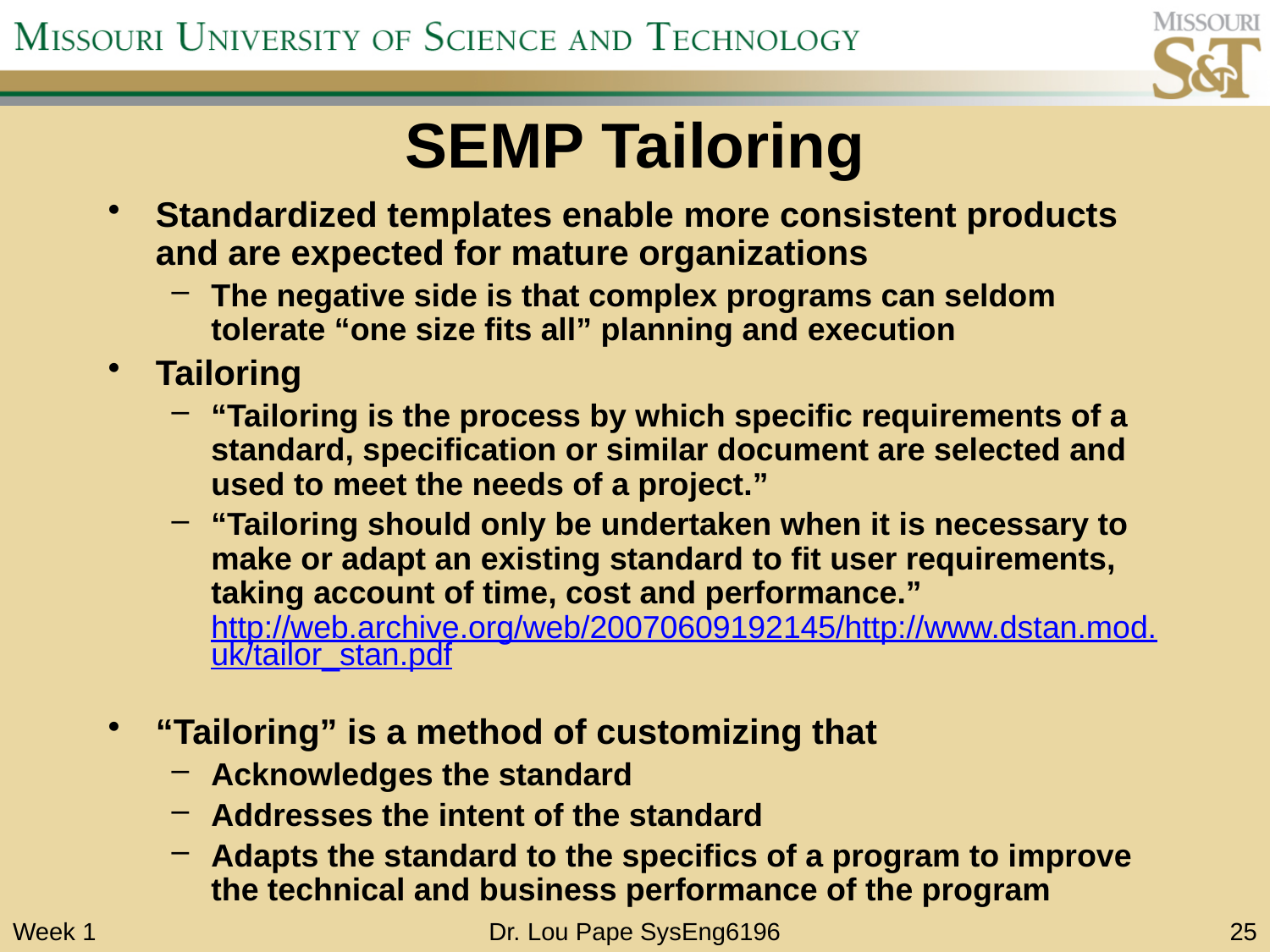

# SEMP Tailoring
Standardized templates enable more consistent products and are expected for mature organizations
The negative side is that complex programs can seldom tolerate “one size fits all” planning and execution
Tailoring
“Tailoring is the process by which specific requirements of a standard, specification or similar document are selected and used to meet the needs of a project.”
“Tailoring should only be undertaken when it is necessary to make or adapt an existing standard to fit user requirements, taking account of time, cost and performance.” http://web.archive.org/web/20070609192145/http://www.dstan.mod.uk/tailor_stan.pdf
“Tailoring” is a method of customizing that
Acknowledges the standard
Addresses the intent of the standard
Adapts the standard to the specifics of a program to improve the technical and business performance of the program
Week 1
Dr. Lou Pape SysEng6196
25